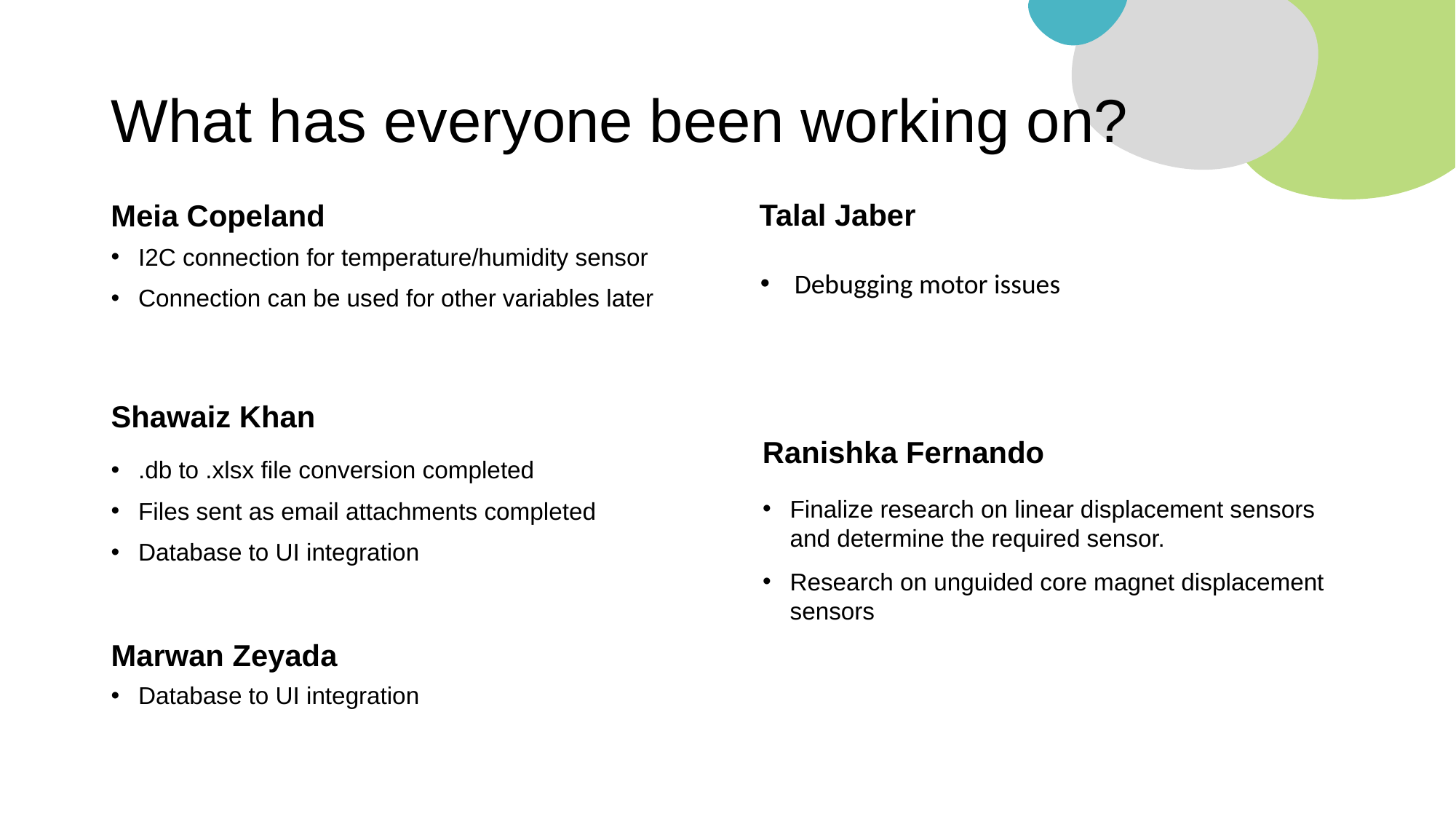

What has everyone been working on?
Talal Jaber
Meia Copeland

I2C connection for temperature/humidity sensor
Connection can be used for other variables later

Debugging motor issues
Shawaiz Khan
Ranishka Fernando

.db to .xlsx file conversion completed
Files sent as email attachments completed
Database to UI integration

Finalize research on linear displacement sensors and determine the required sensor.
Research on unguided core magnet displacement sensors
Marwan Zeyada
Database to UI integration